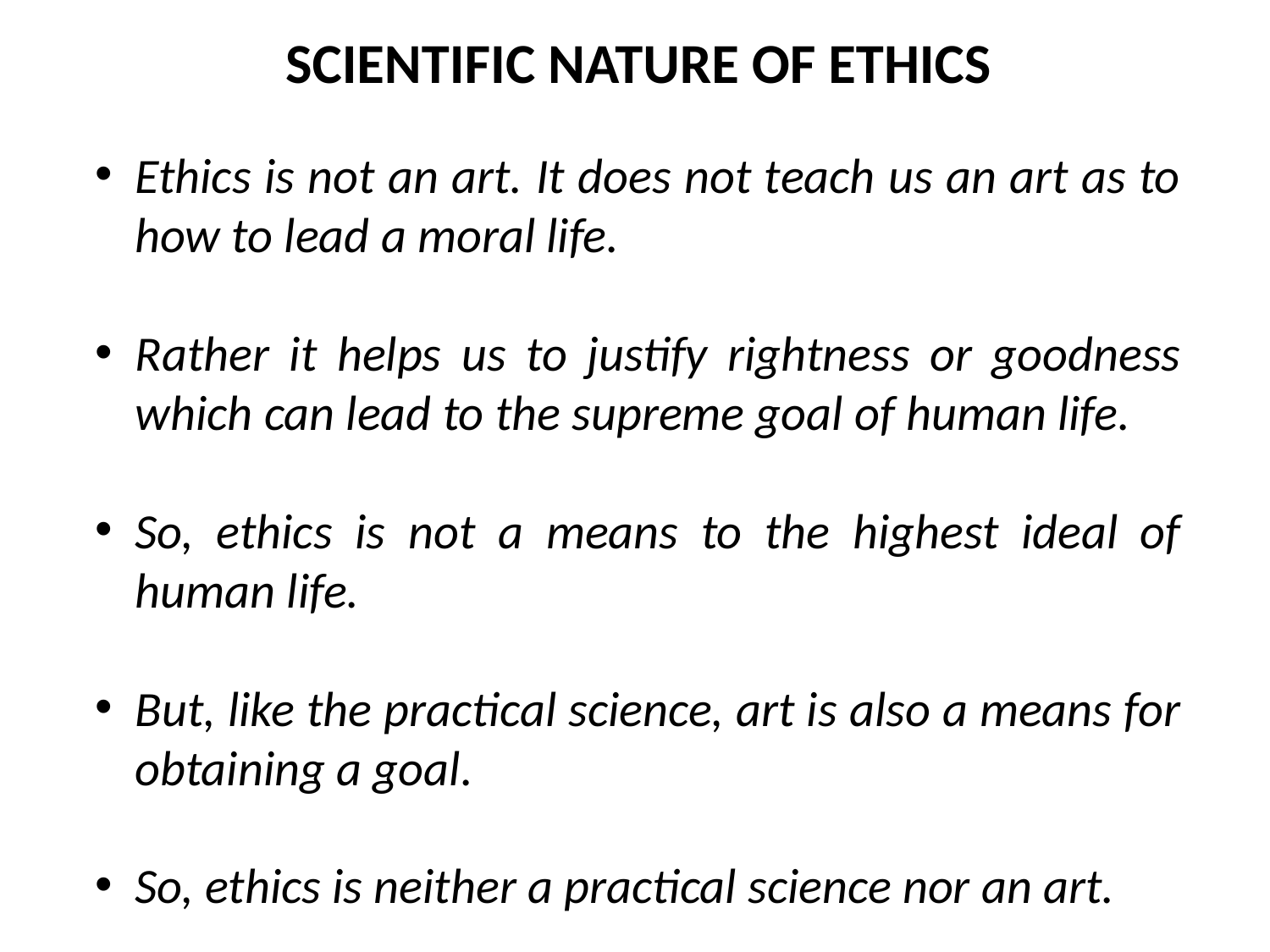

SCIENTIFIC NATURE OF ETHICS
Ethics is not an art. It does not teach us an art as to how to lead a moral life.

Rather it helps us to justify rightness or goodness which can lead to the supreme goal of human life.

So, ethics is not a means to the highest ideal of human life.

But, like the practical science, art is also a means for obtaining a goal.

So, ethics is neither a practical science nor an art.